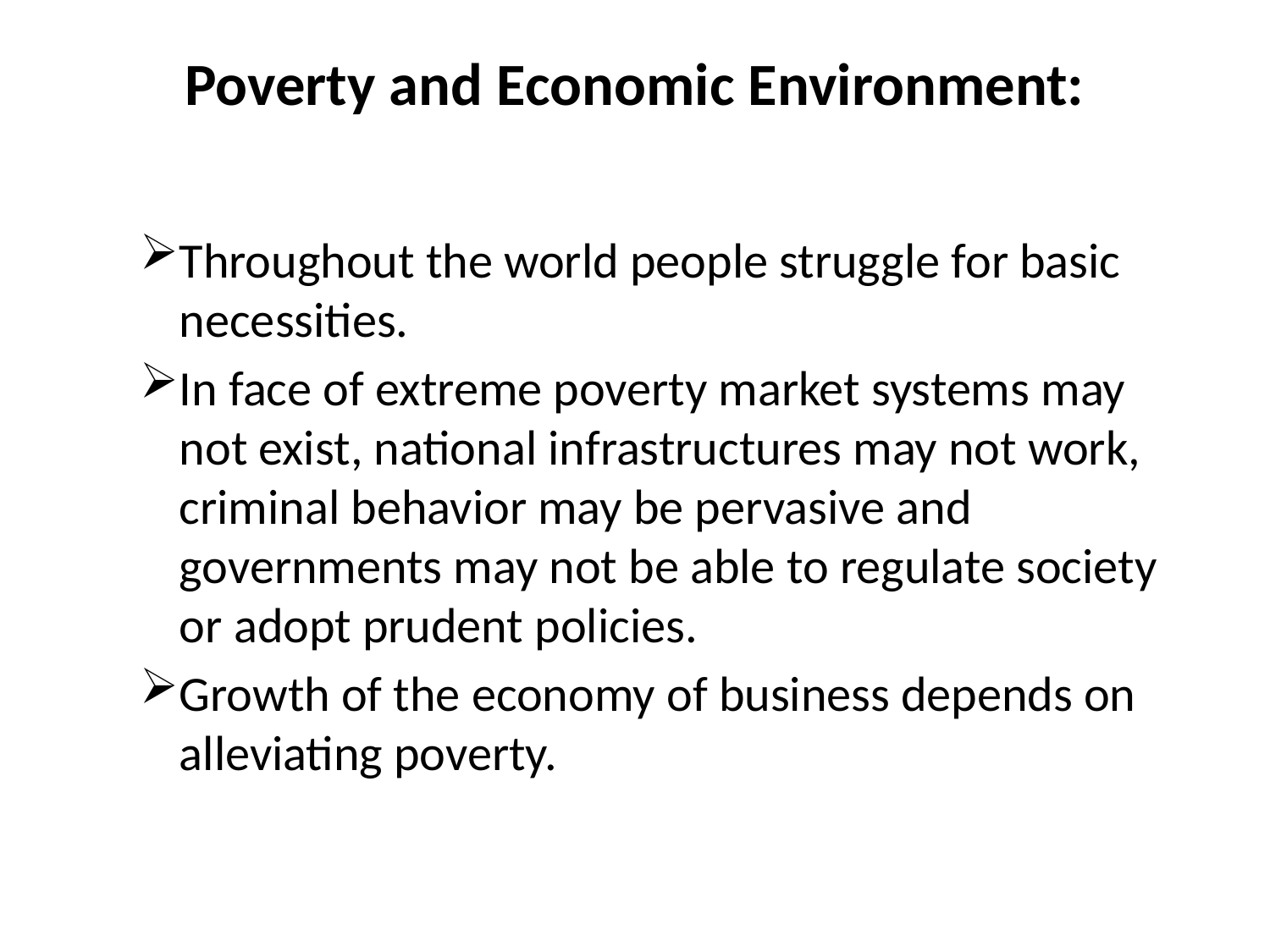

# Poverty and Economic Environment:
Throughout the world people struggle for basic necessities.
In face of extreme poverty market systems may not exist, national infrastructures may not work, criminal behavior may be pervasive and governments may not be able to regulate society or adopt prudent policies.
Growth of the economy of business depends on alleviating poverty.